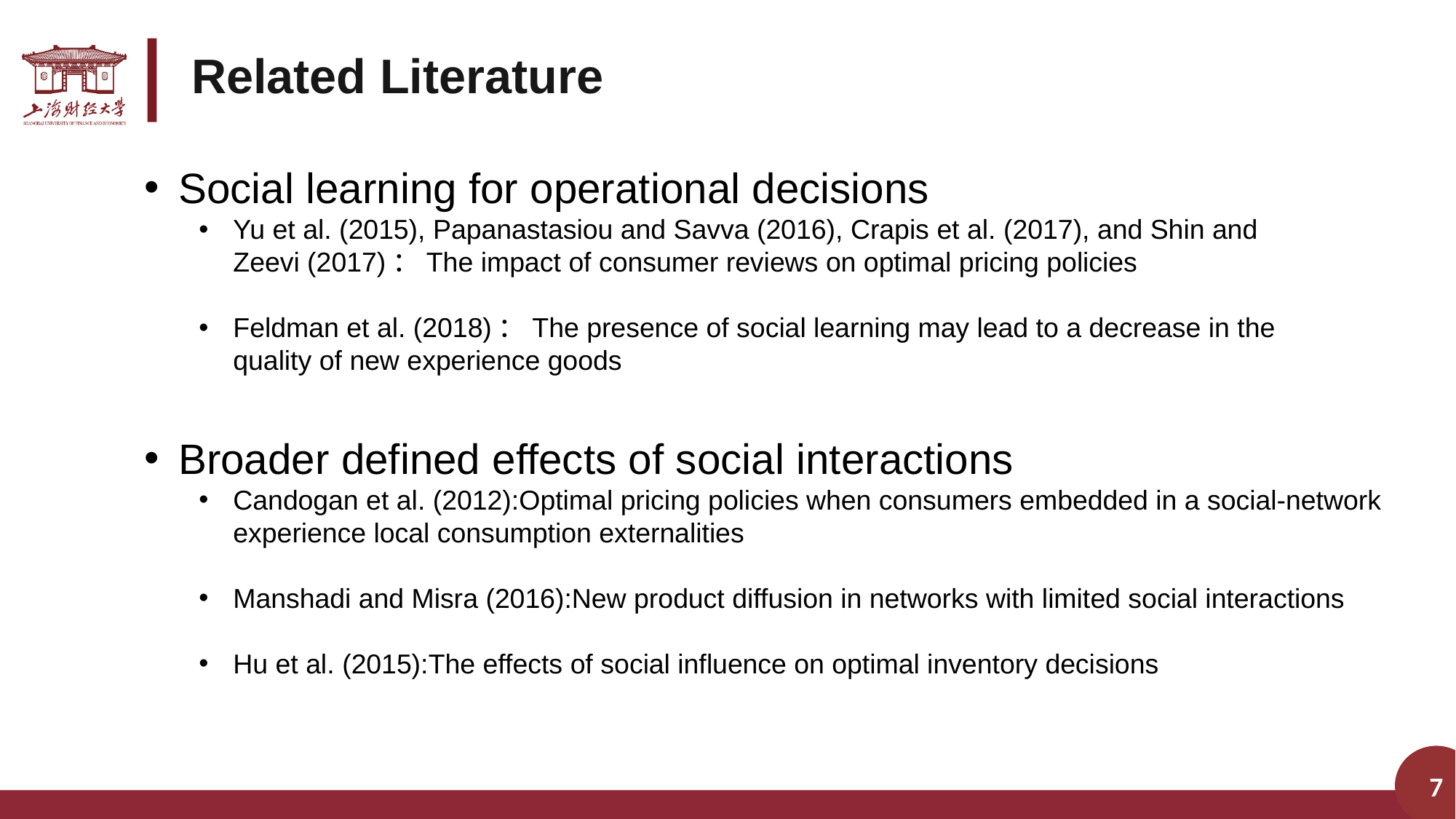

# Related Literature
Social learning for operational decisions
Yu et al. (2015), Papanastasiou and Savva (2016), Crapis et al. (2017), and Shin and Zeevi (2017)：The impact of consumer reviews on optimal pricing policies

Feldman et al. (2018)：The presence of social learning may lead to a decrease in the quality of new experience goods
Broader defined effects of social interactions
Candogan et al. (2012):Optimal pricing policies when consumers embedded in a social-network experience local consumption externalities

Manshadi and Misra (2016):New product diffusion in networks with limited social interactions

Hu et al. (2015):The effects of social influence on optimal inventory decisions